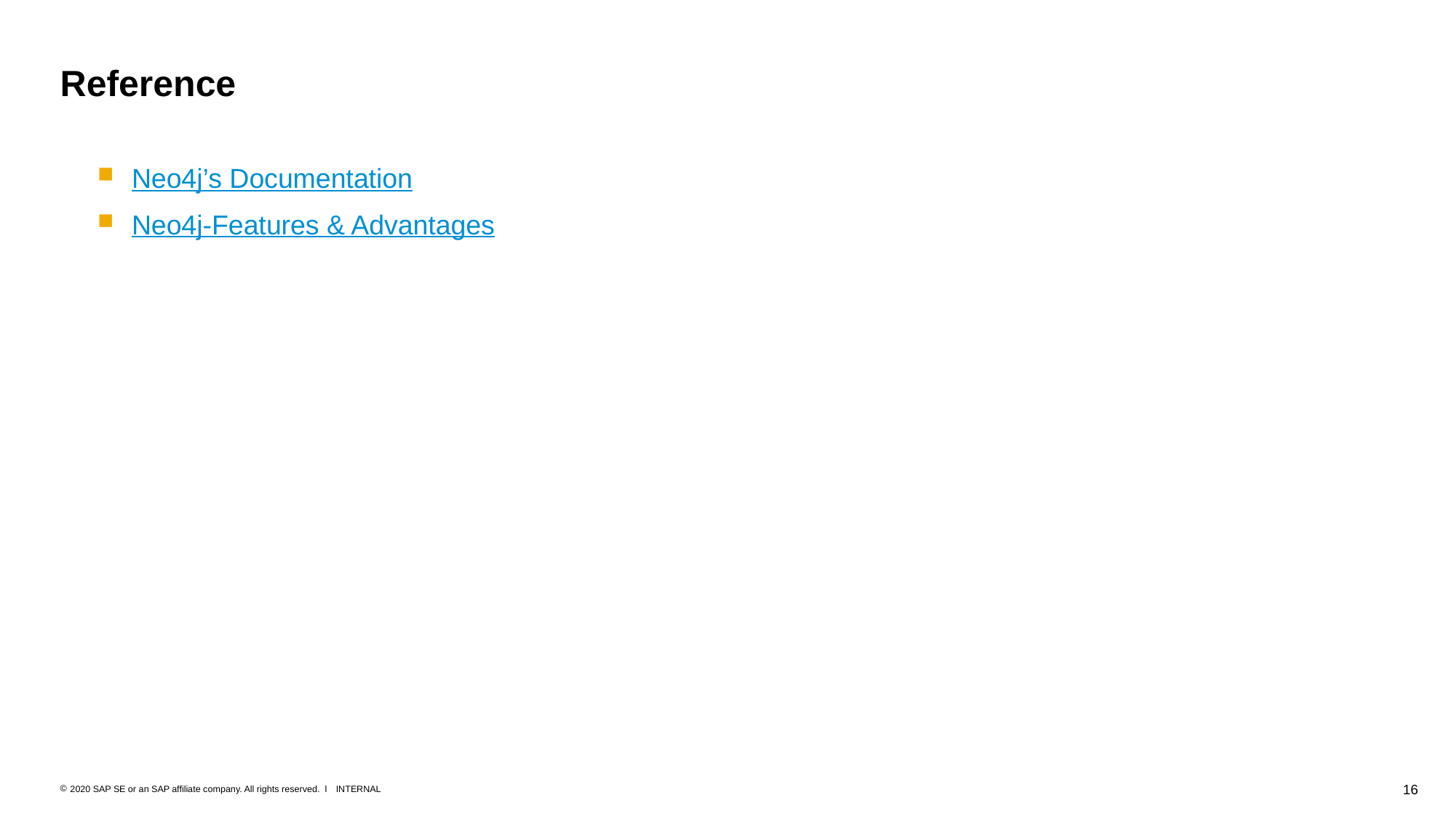

# Reference
Neo4j’s Documentation
Neo4j-Features & Advantages